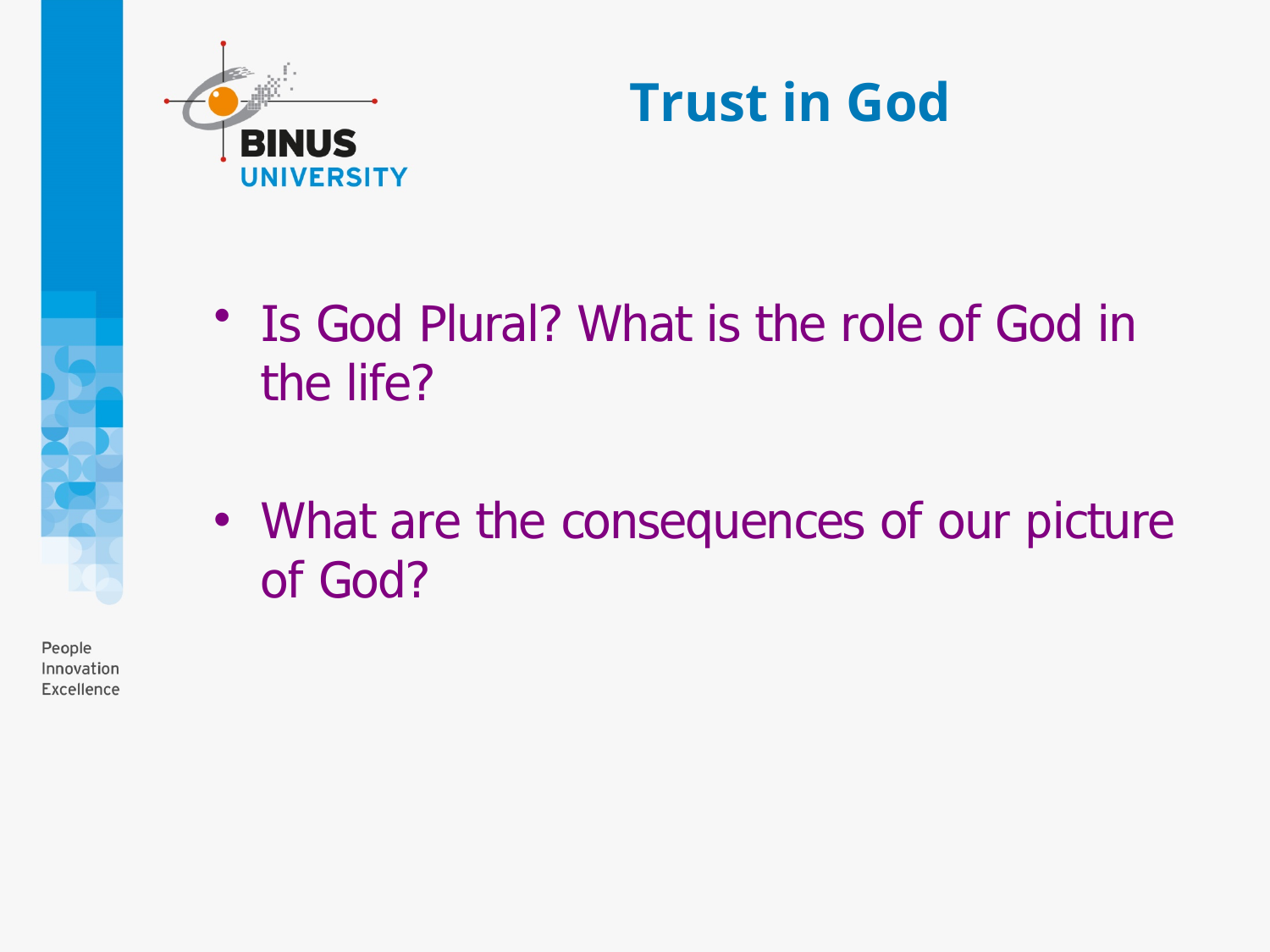

# Trust in God
Is God Plural? What is the role of God in the life?

What are the consequences of our picture of God?